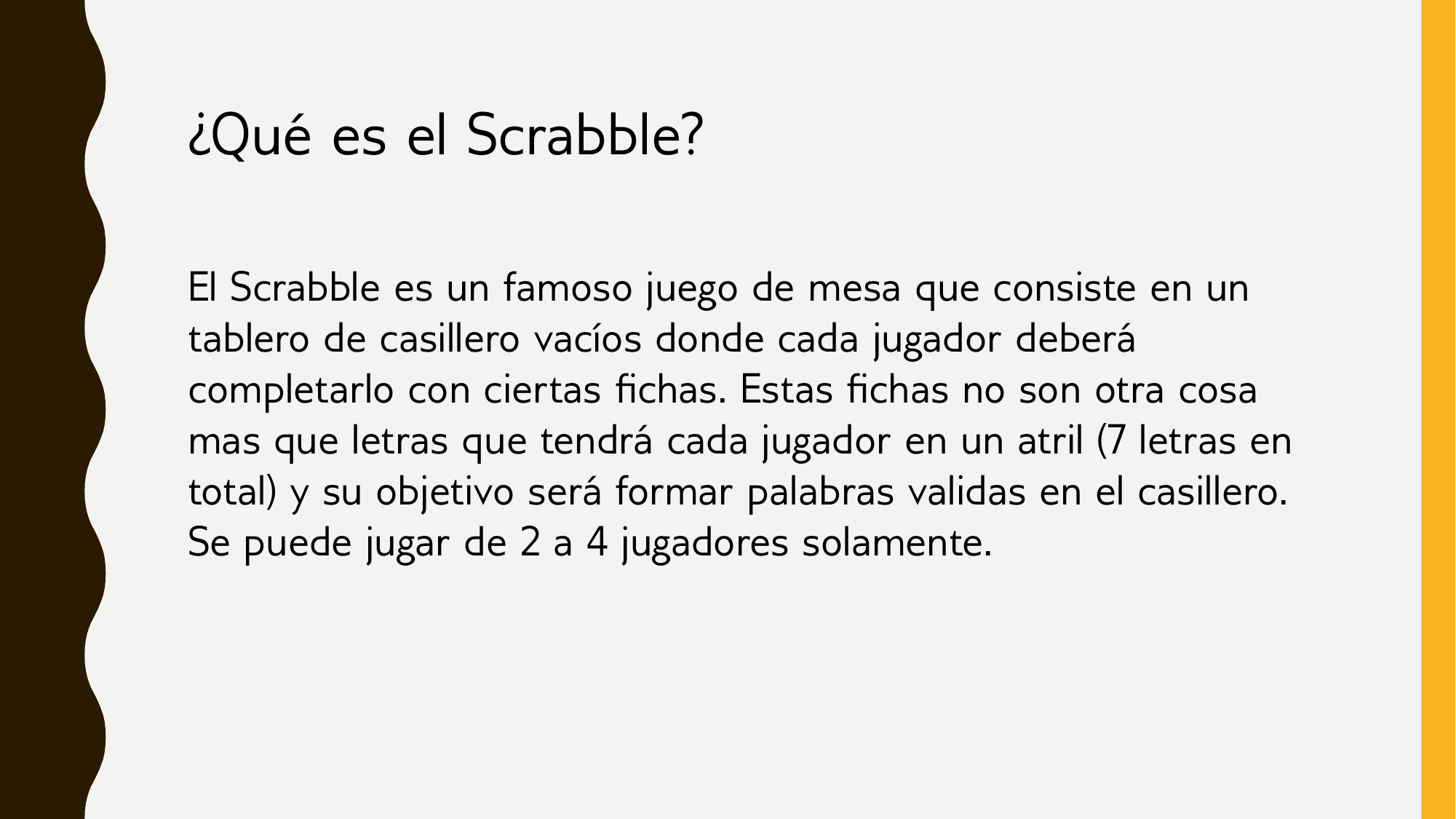

¿Qué es el Scrabble?
El Scrabble es un famoso juego de mesa que consiste en un tablero de casillero vacíos donde cada jugador deberá completarlo con ciertas fichas. Estas fichas no son otra cosa mas que letras que tendrá cada jugador en un atril (7 letras en total) y su objetivo será formar palabras validas en el casillero.
Se puede jugar de 2 a 4 jugadores solamente.